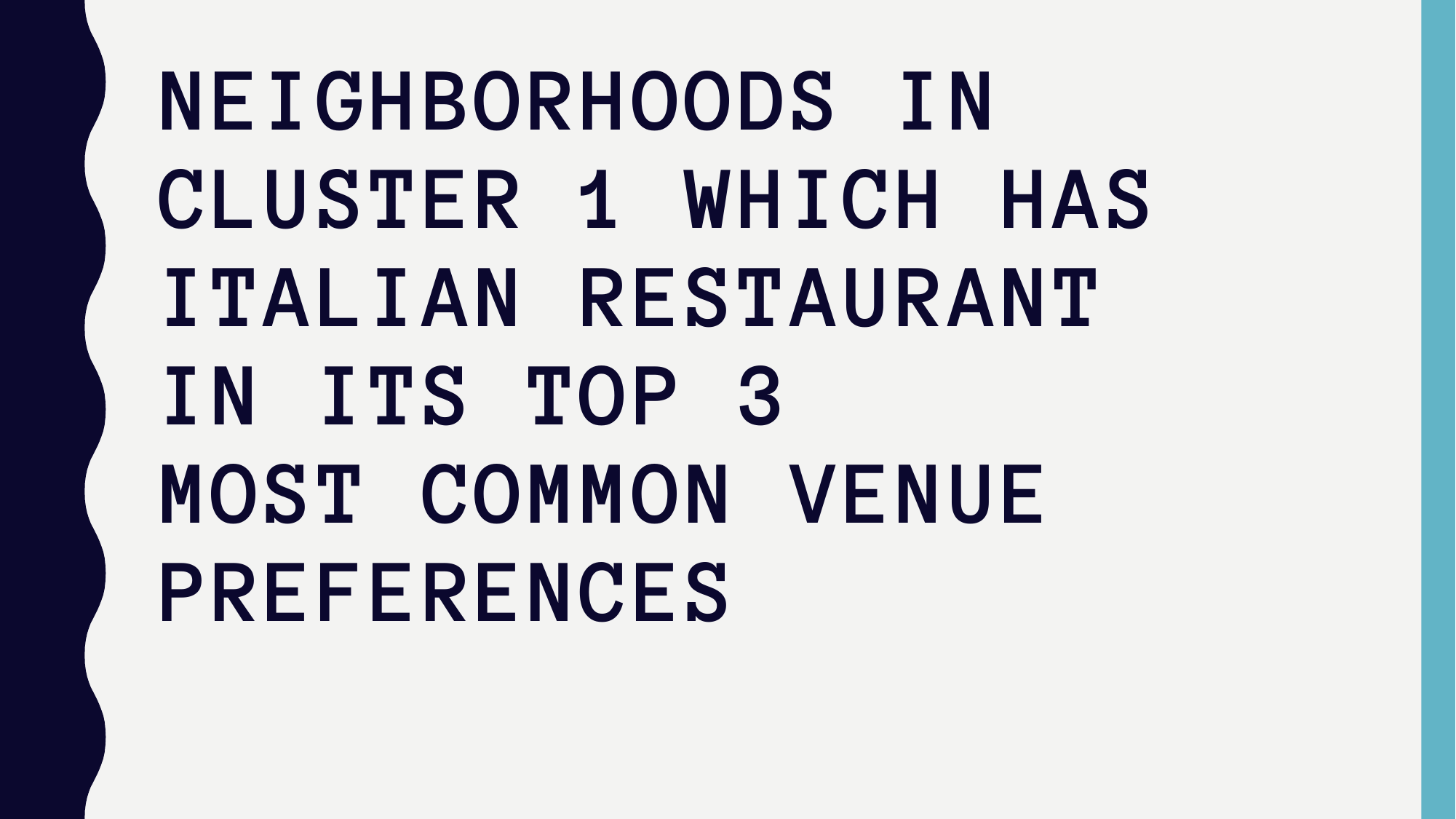

# Neighborhoods in CLUSTER 1 which has Italian Restaurant in its top 3 Most Common Venue preferences